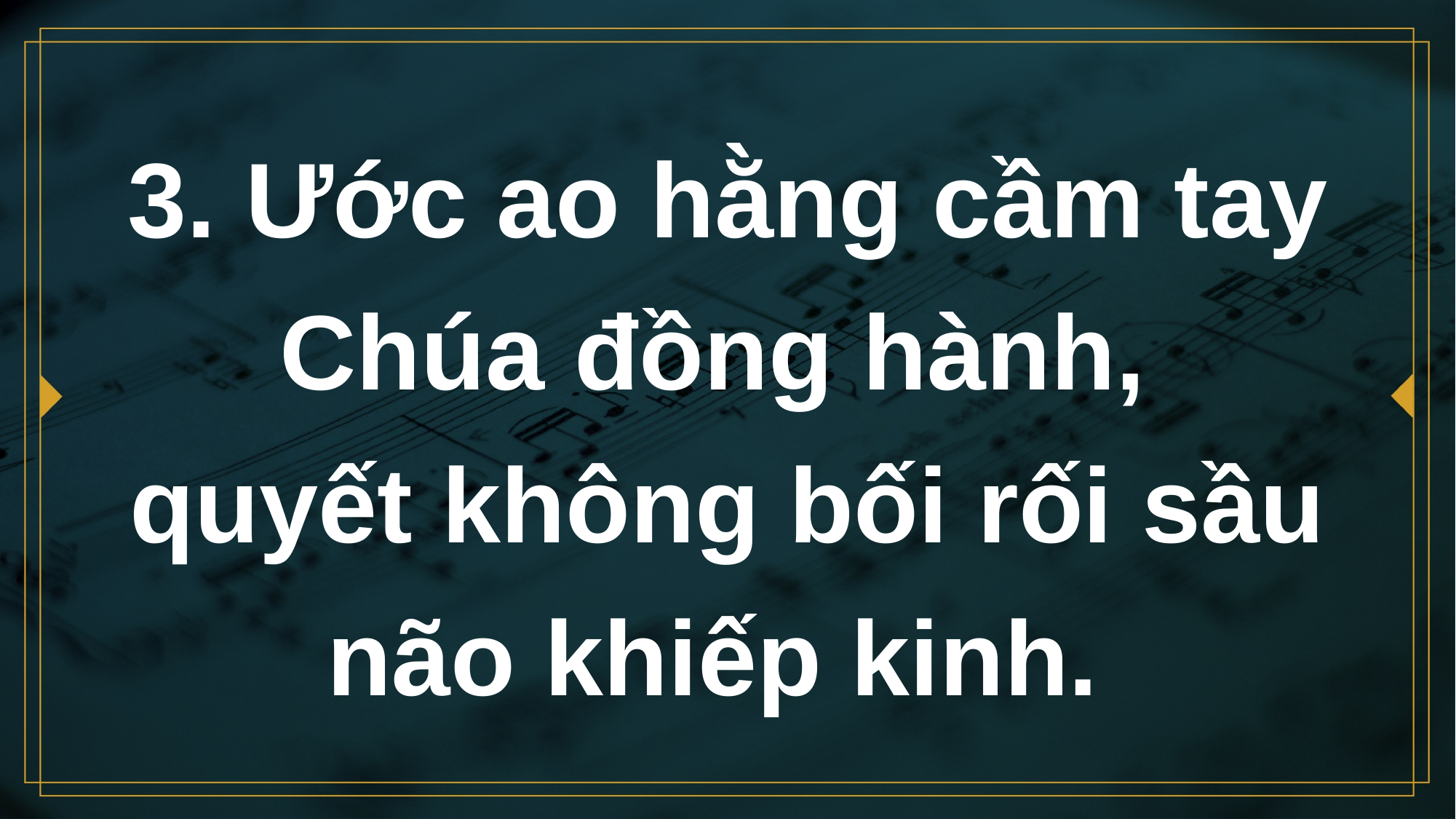

# 3. Ước ao hằng cầm tay Chúa đồng hành, quyết không bối rối sầu não khiếp kinh.